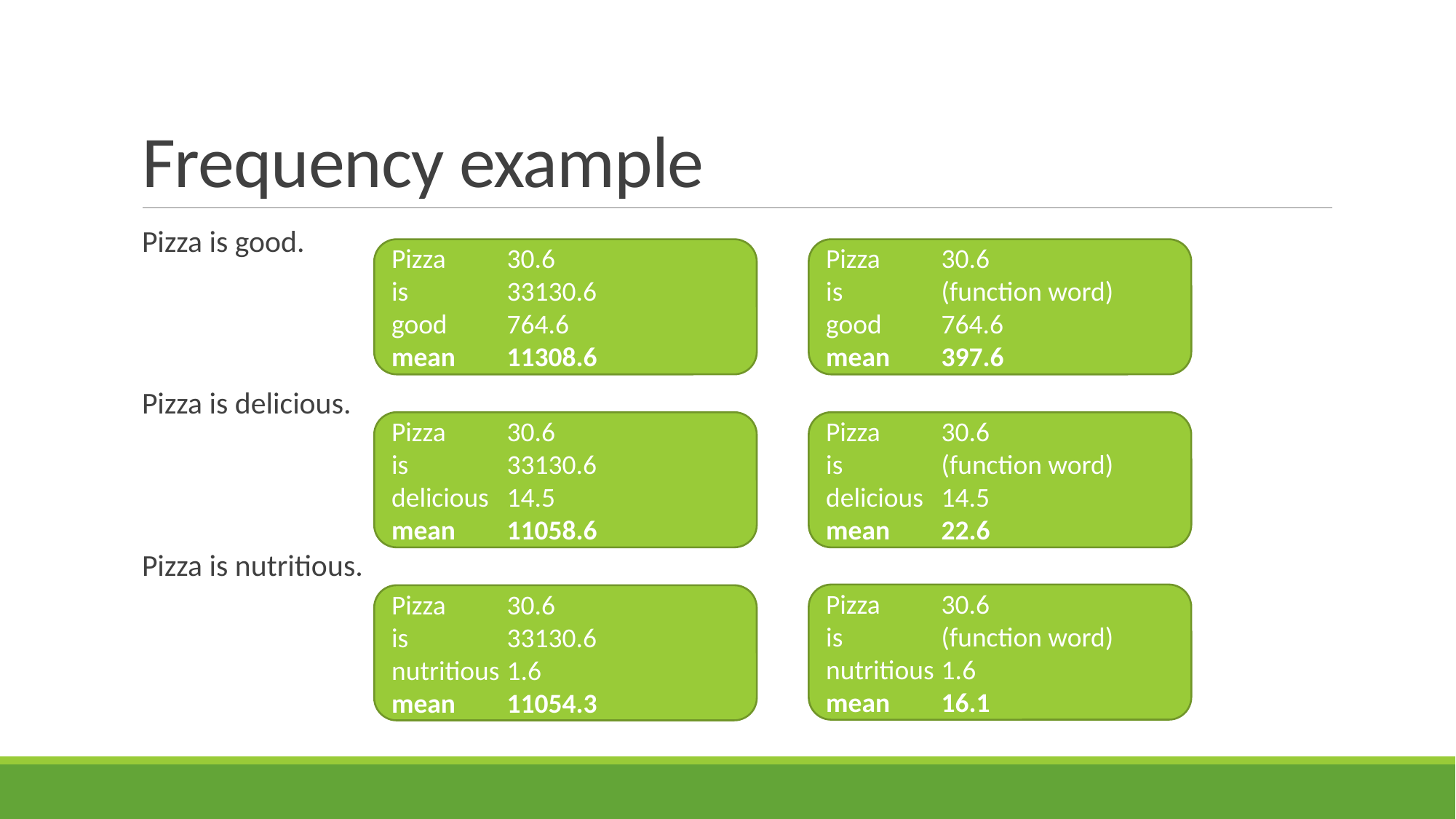

# Frequency example
Pizza is good.

Pizza is delicious.

Pizza is nutritious.
Pizza 	 30.6
is 	 33130.6
good	 764.6
mean	 11308.6
Pizza 	 30.6
is 	 (function word)
good	 764.6
mean	 397.6
Pizza 	 30.6
is 	 33130.6
delicious	 14.5
mean 	 11058.6
Pizza 	 30.6
is 	 (function word) delicious	 14.5
mean 	 22.6
Pizza 	 30.6
is 	 (function word) nutritious	 1.6
mean 	 16.1
Pizza 	 30.6
is 	 33130.6
nutritious	 1.6
mean 	 11054.3